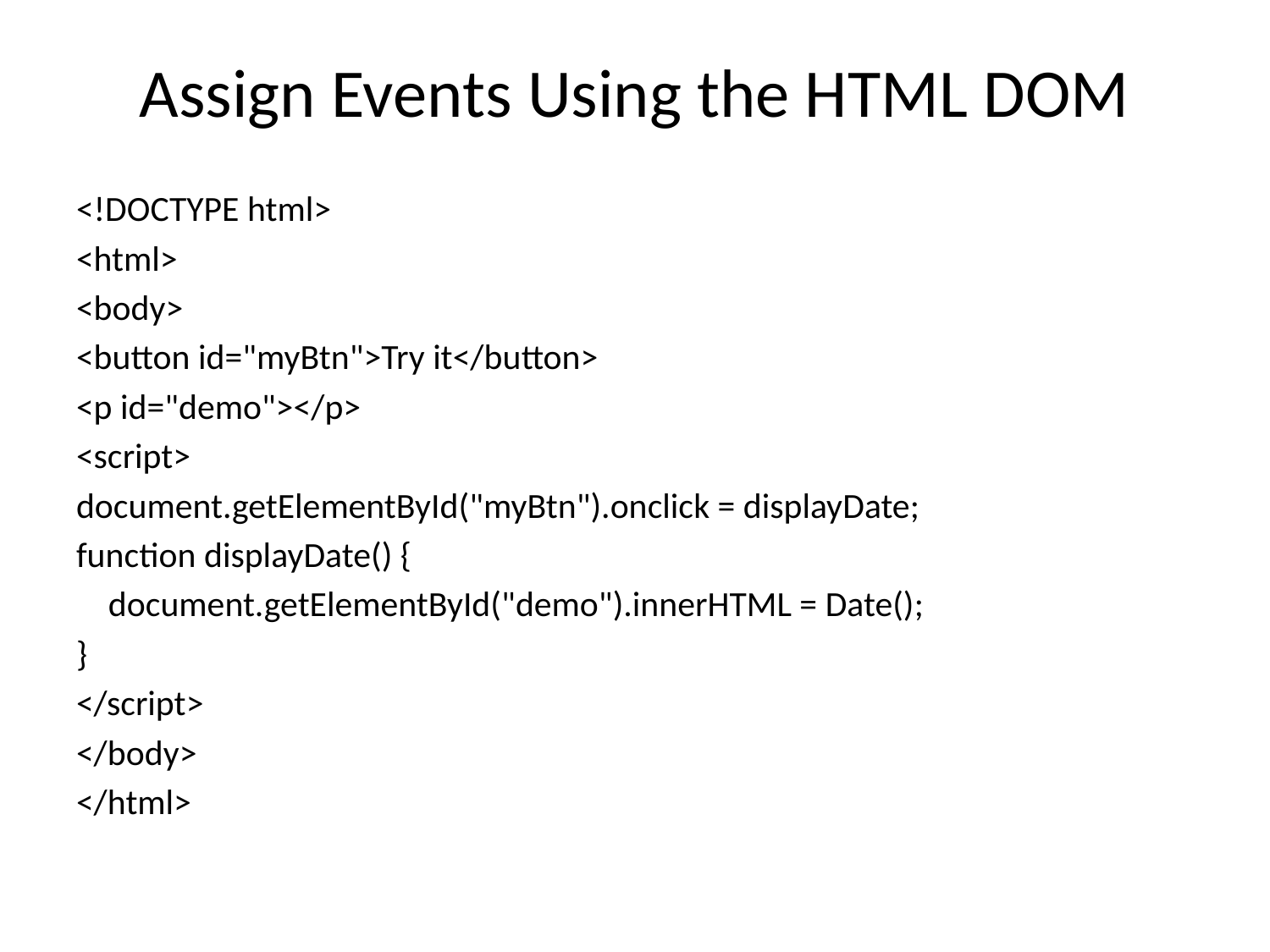

# Assign Events Using the HTML DOM
<!DOCTYPE html>
<html>
<body>
<button id="myBtn">Try it</button>
<p id="demo"></p>
<script>
document.getElementById("myBtn").onclick = displayDate;
function displayDate() {
    document.getElementById("demo").innerHTML = Date();
}
</script>
</body>
</html>